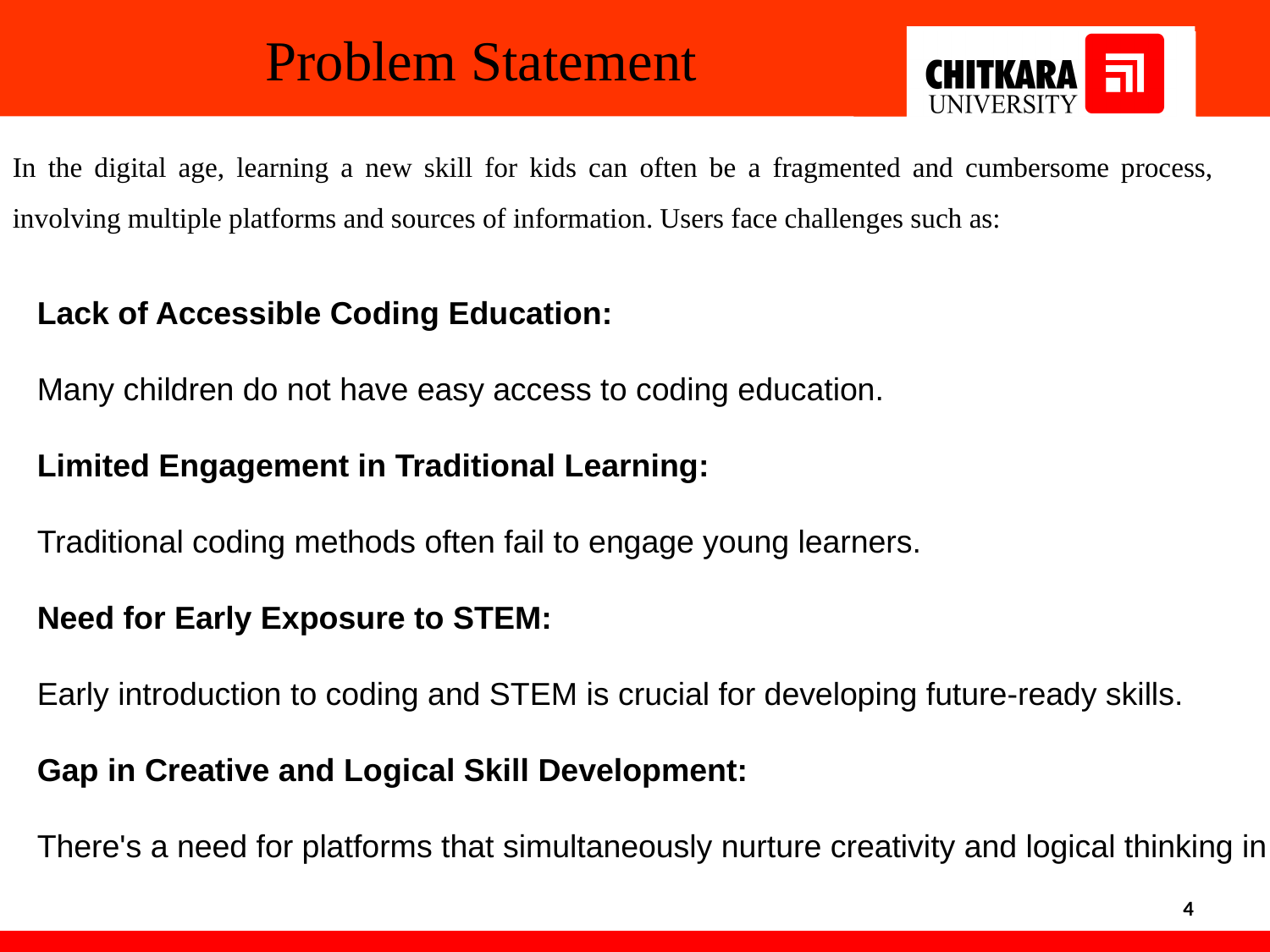

Problem Statement

In the digital age, learning a new skill for kids can often be a fragmented and cumbersome process, involving multiple platforms and sources of information. Users face challenges such as:

Lack of Accessible Coding Education:
Many children do not have easy access to coding education.
Limited Engagement in Traditional Learning:
Traditional coding methods often fail to engage young learners.
Need for Early Exposure to STEM:
Early introduction to coding and STEM is crucial for developing future-ready skills.
Gap in Creative and Logical Skill Development:
There's a need for platforms that simultaneously nurture creativity and logical thinking in kids.

4